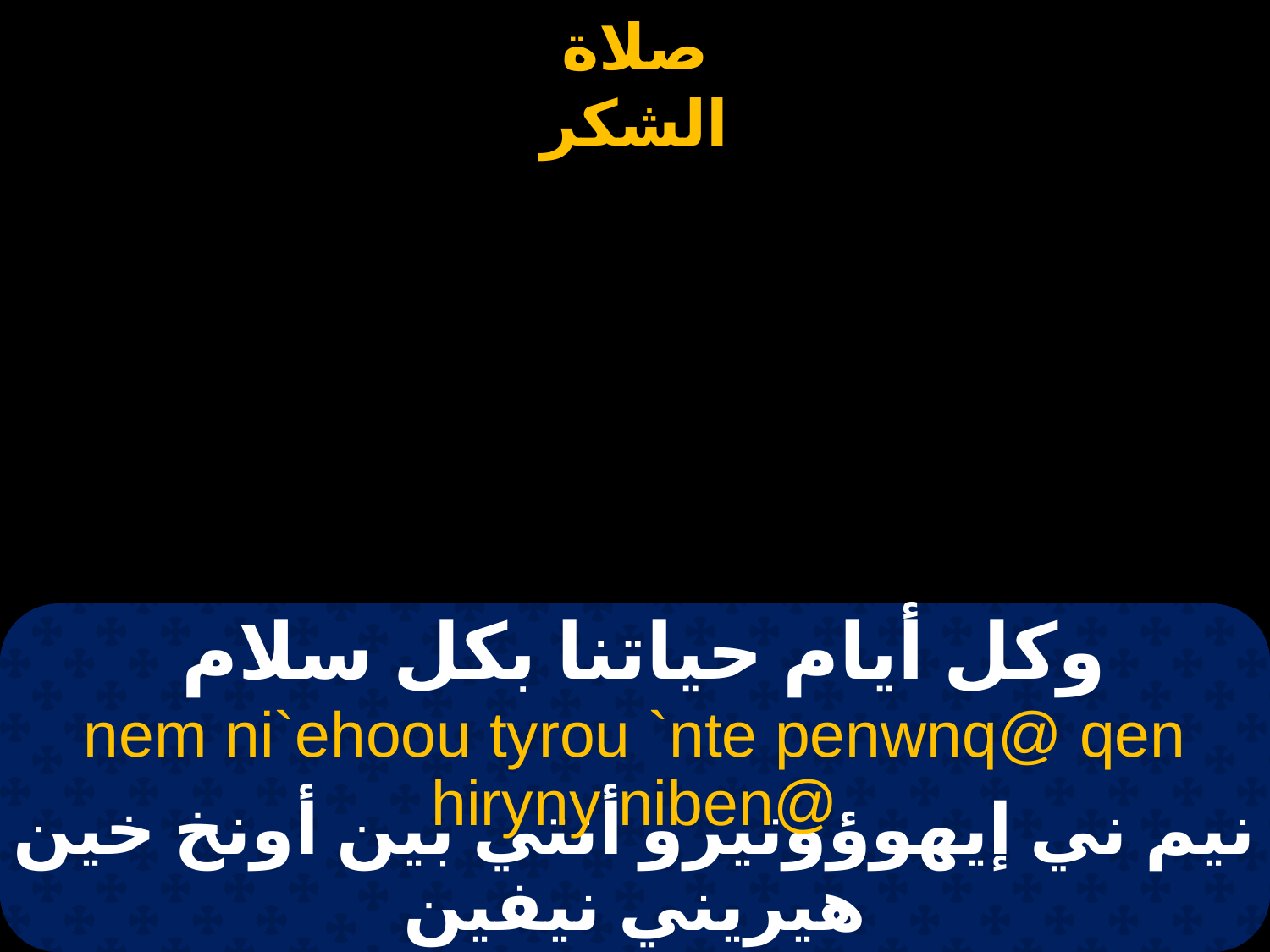

# وكل أيام حياتنا بكل سلام
nem ni`ehoou tyrou `nte penwnq@ qen hiryny niben@
نيم ني إيهوؤوتيرو أنتي بين أونخ خين هيريني نيفين